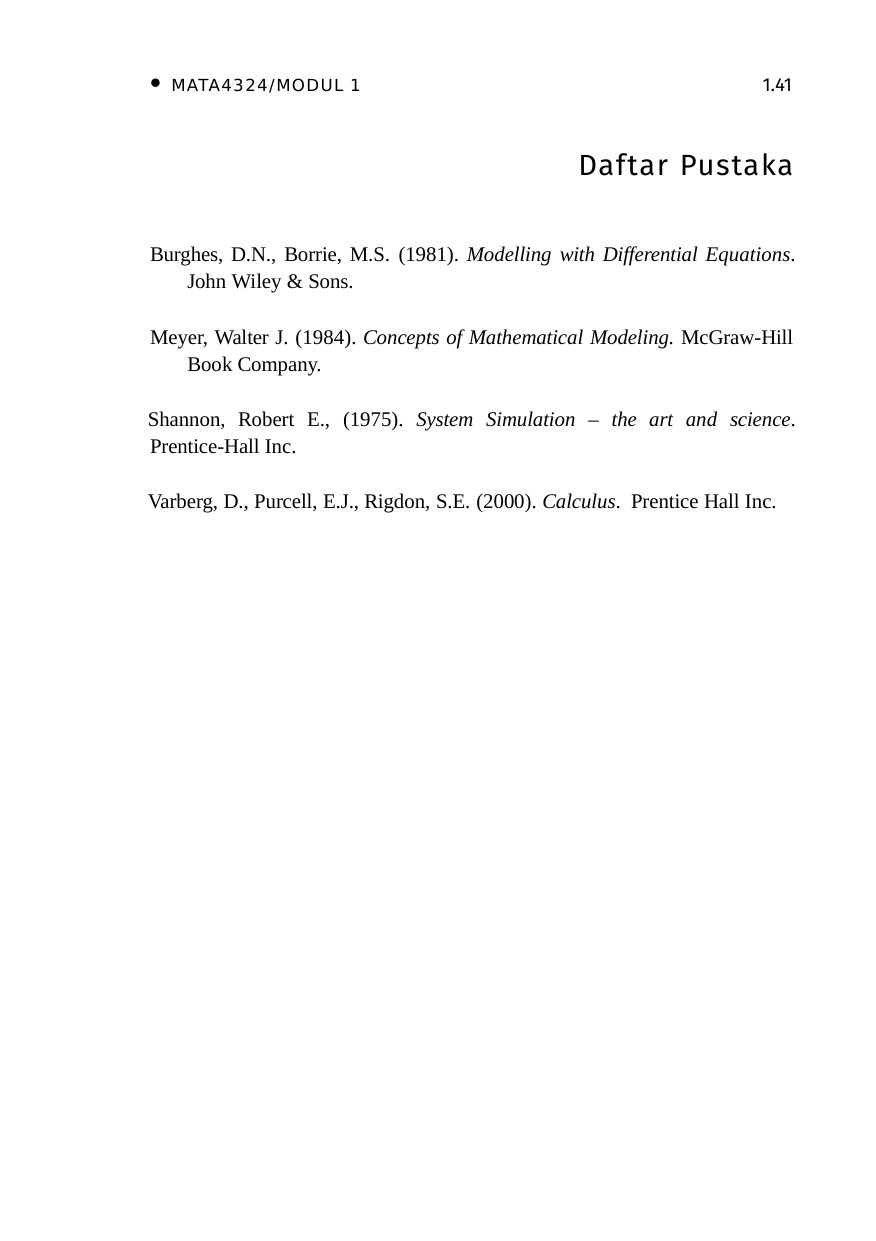

1.41
MATA4324/MODUL 1
Daftar Pustaka

Burghes, D.N., Borrie, M.S. (1981). Modelling with Differential Equations.
John Wiley & Sons.

Meyer, Walter J. (1984). Concepts of Mathematical Modeling. McGraw-Hill  Book Company.

Shannon, Robert E., (1975). System Simulation – the art and science.
Prentice-Hall Inc.

Varberg, D., Purcell, E.J., Rigdon, S.E. (2000). Calculus. Prentice Hall Inc.